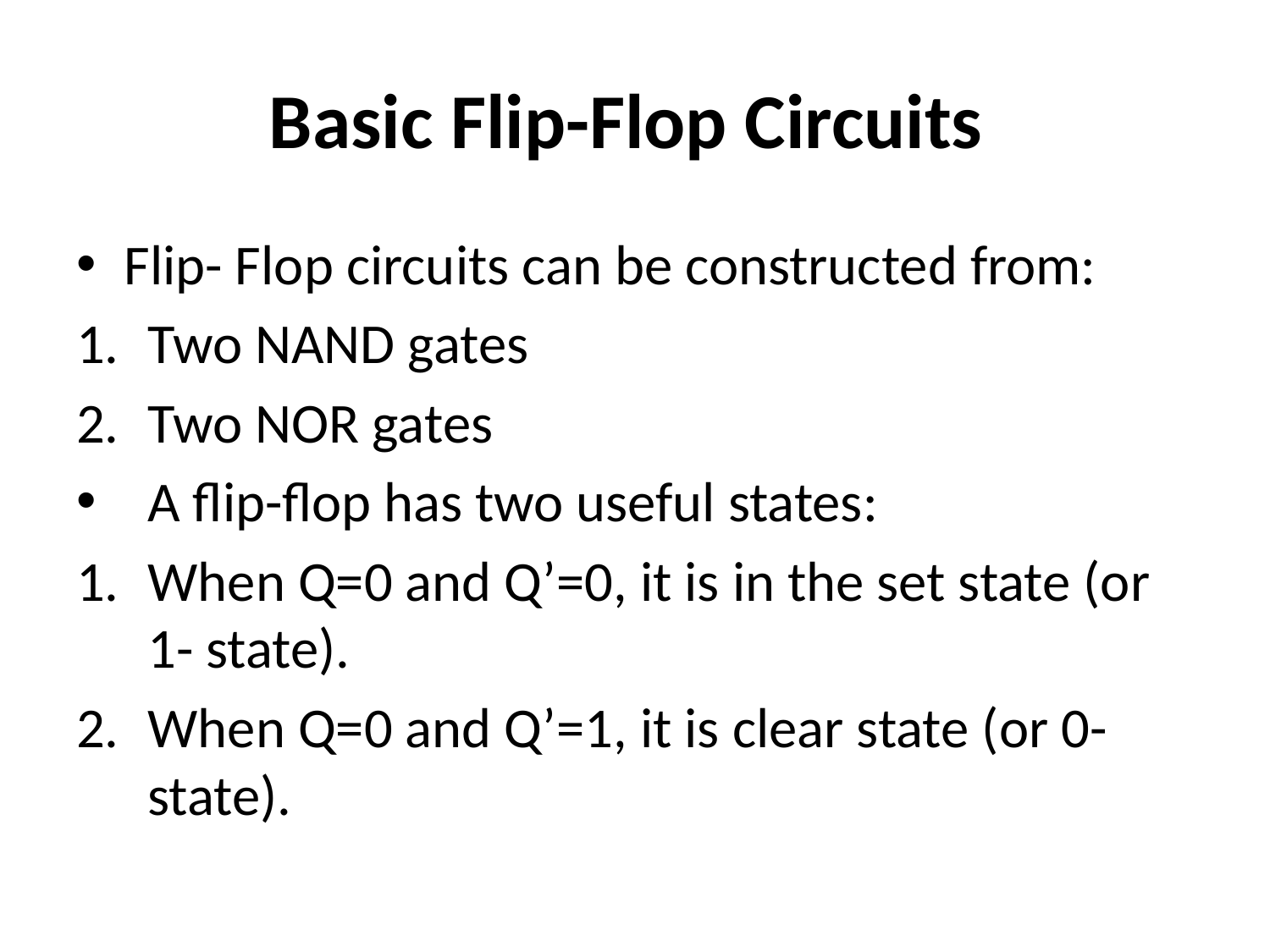

# Basic Flip-Flop Circuits
Flip- Flop circuits can be constructed from:
Two NAND gates
Two NOR gates
A flip-flop has two useful states:
When Q=0 and Q’=0, it is in the set state (or 1- state).
When Q=0 and Q’=1, it is clear state (or 0-state).